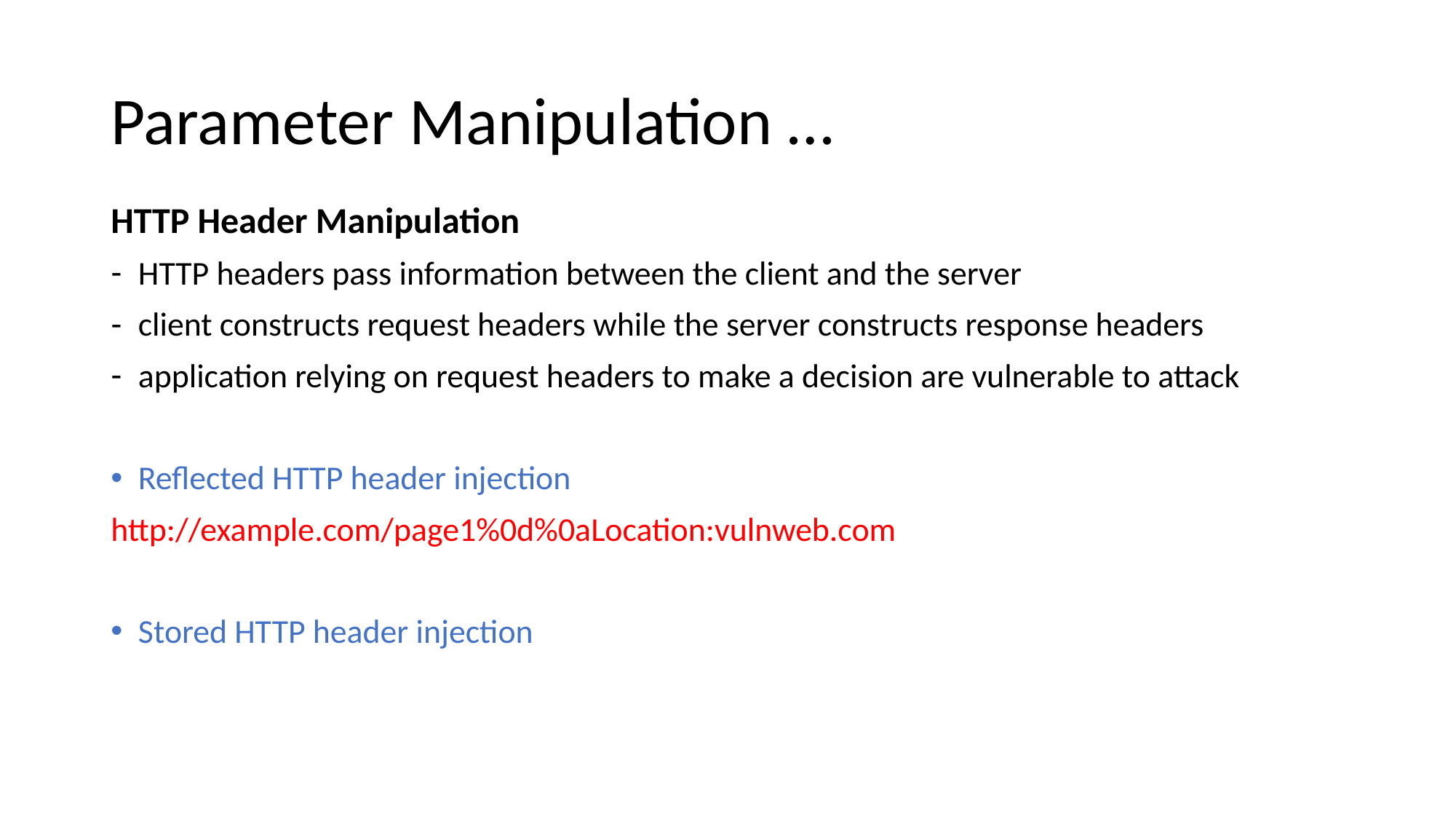

# Parameter Manipulation …
HTTP Header Manipulation
HTTP headers pass information between the client and the server
client constructs request headers while the server constructs response headers
application relying on request headers to make a decision are vulnerable to attack

Reflected HTTP header injection
http://example.com/page1%0d%0aLocation:vulnweb.com

Stored HTTP header injection